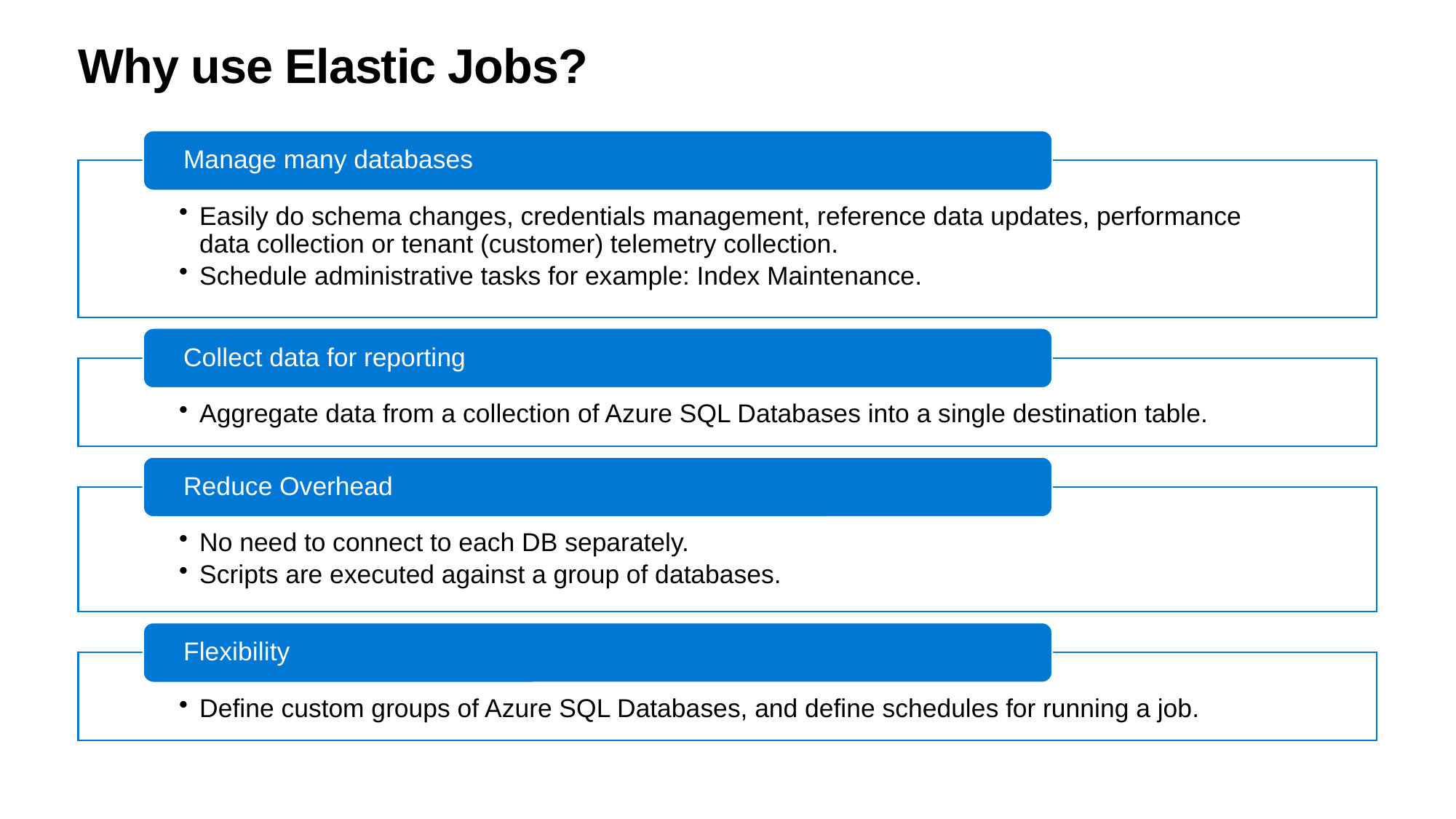

# Why use Elastic Jobs?
Easily do schema changes, credentials management, reference data updates, performance data collection or tenant (customer) telemetry collection.
Schedule administrative tasks for example: Index Maintenance.
Manage many databases
Aggregate data from a collection of Azure SQL Databases into a single destination table.
Collect data for reporting
No need to connect to each DB separately.
Scripts are executed against a group of databases.
Reduce Overhead
Define custom groups of Azure SQL Databases, and define schedules for running a job.
Flexibility